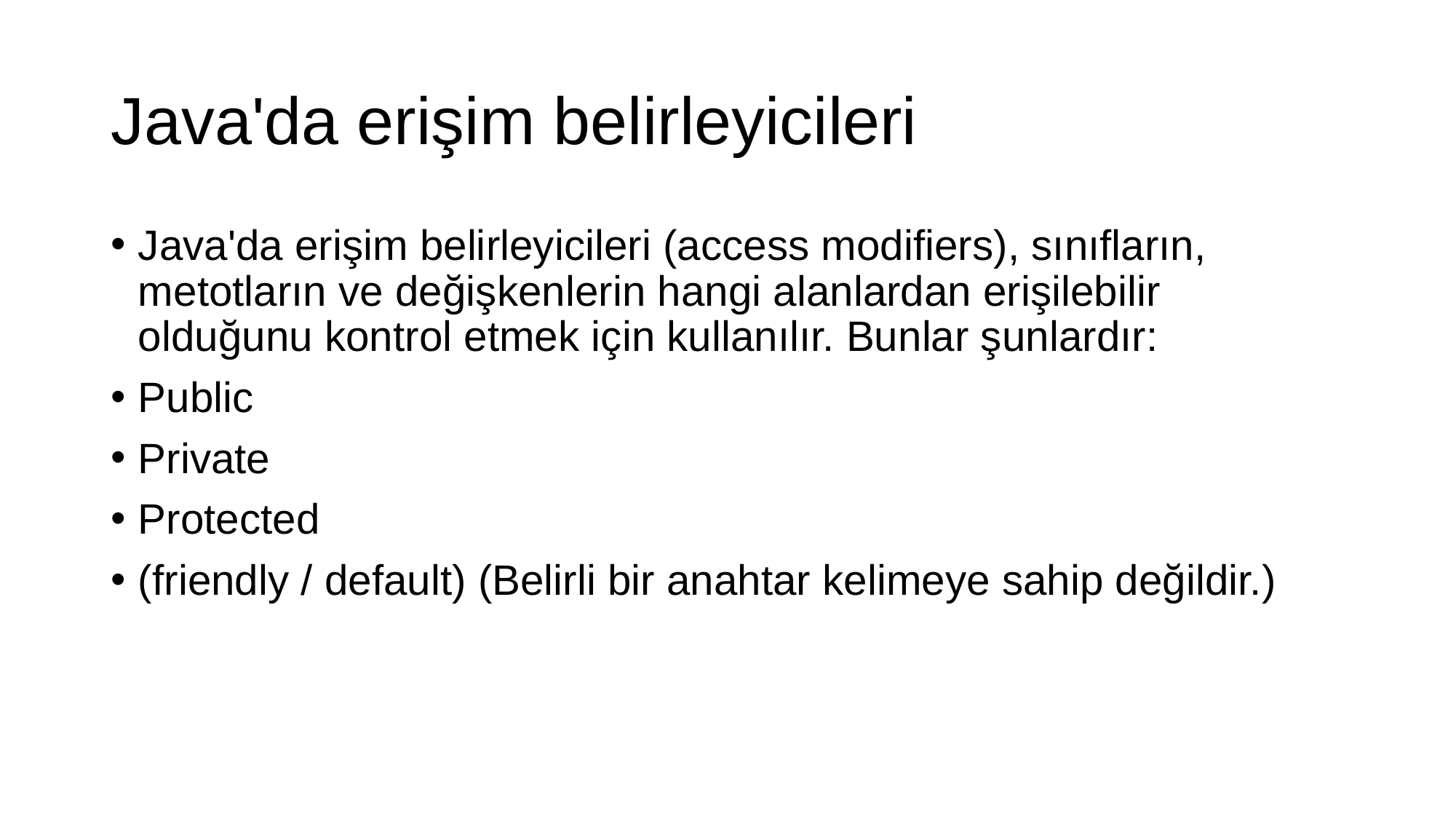

# Java'da erişim belirleyicileri
Java'da erişim belirleyicileri (access modifiers), sınıfların, metotların ve değişkenlerin hangi alanlardan erişilebilir olduğunu kontrol etmek için kullanılır. Bunlar şunlardır:
Public
Private
Protected
(friendly / default) (Belirli bir anahtar kelimeye sahip değildir.)